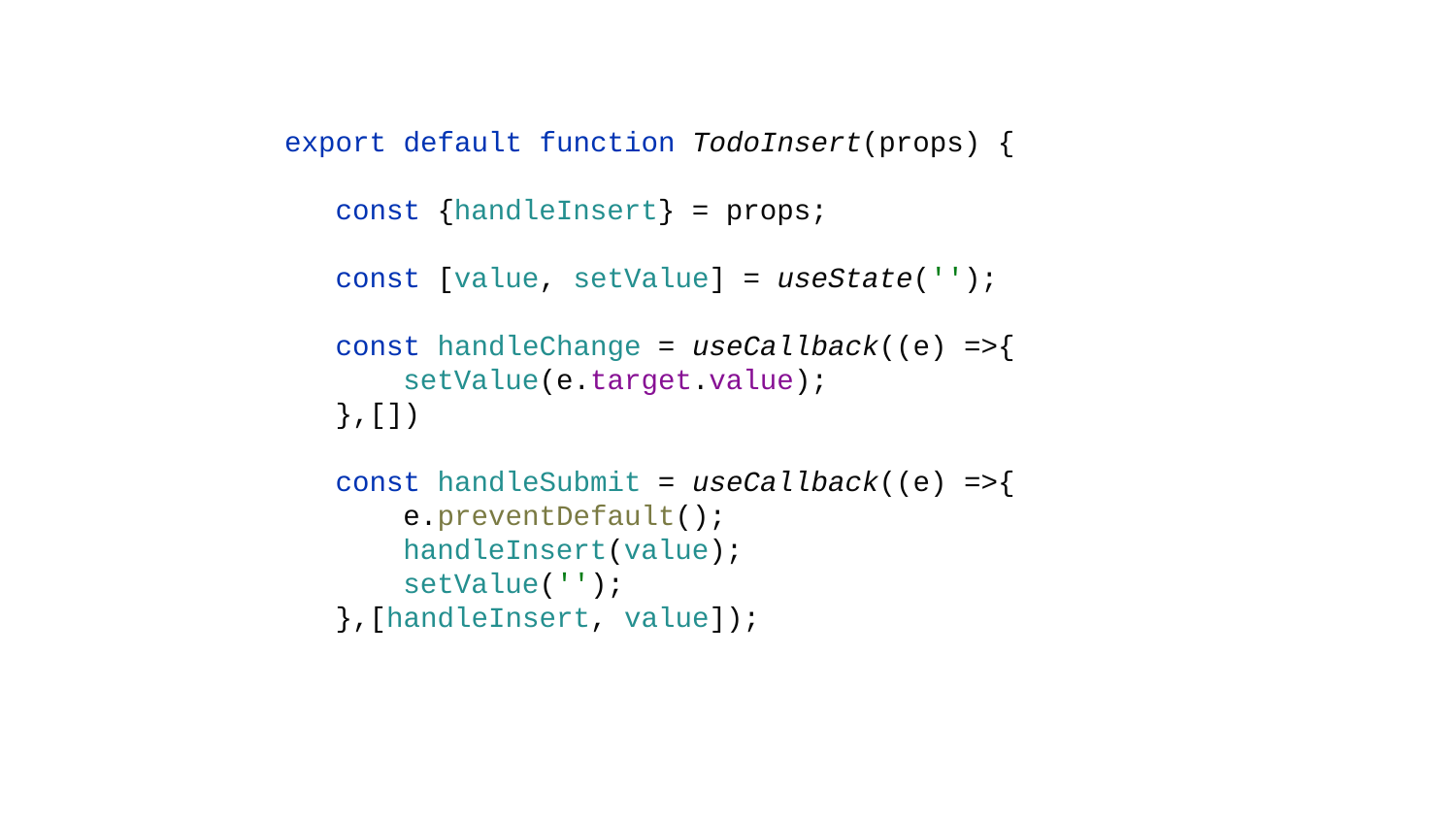

export default function TodoInsert(props) {

   const {handleInsert} = props;

   const [value, setValue] = useState('');

   const handleChange = useCallback((e) =>{
       setValue(e.target.value);
   },[])

   const handleSubmit = useCallback((e) =>{
       e.preventDefault();
       handleInsert(value);
       setValue('');
   },[handleInsert, value]);